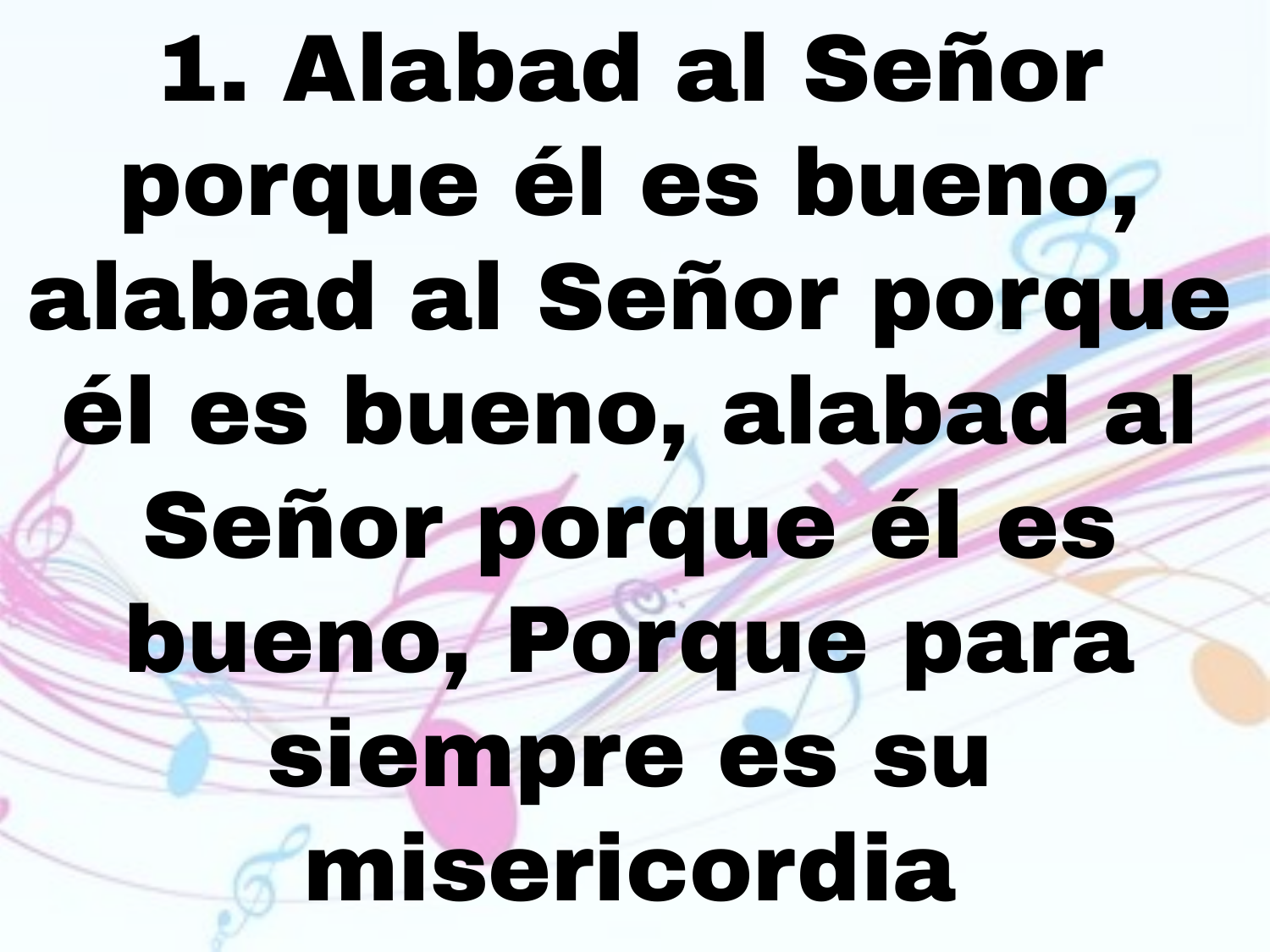

1.	Alabad al Señor porque él es bueno, alabad al Señor porque él es bueno, alabad al Señor porque él es bueno, Porque para siempre es su misericordia